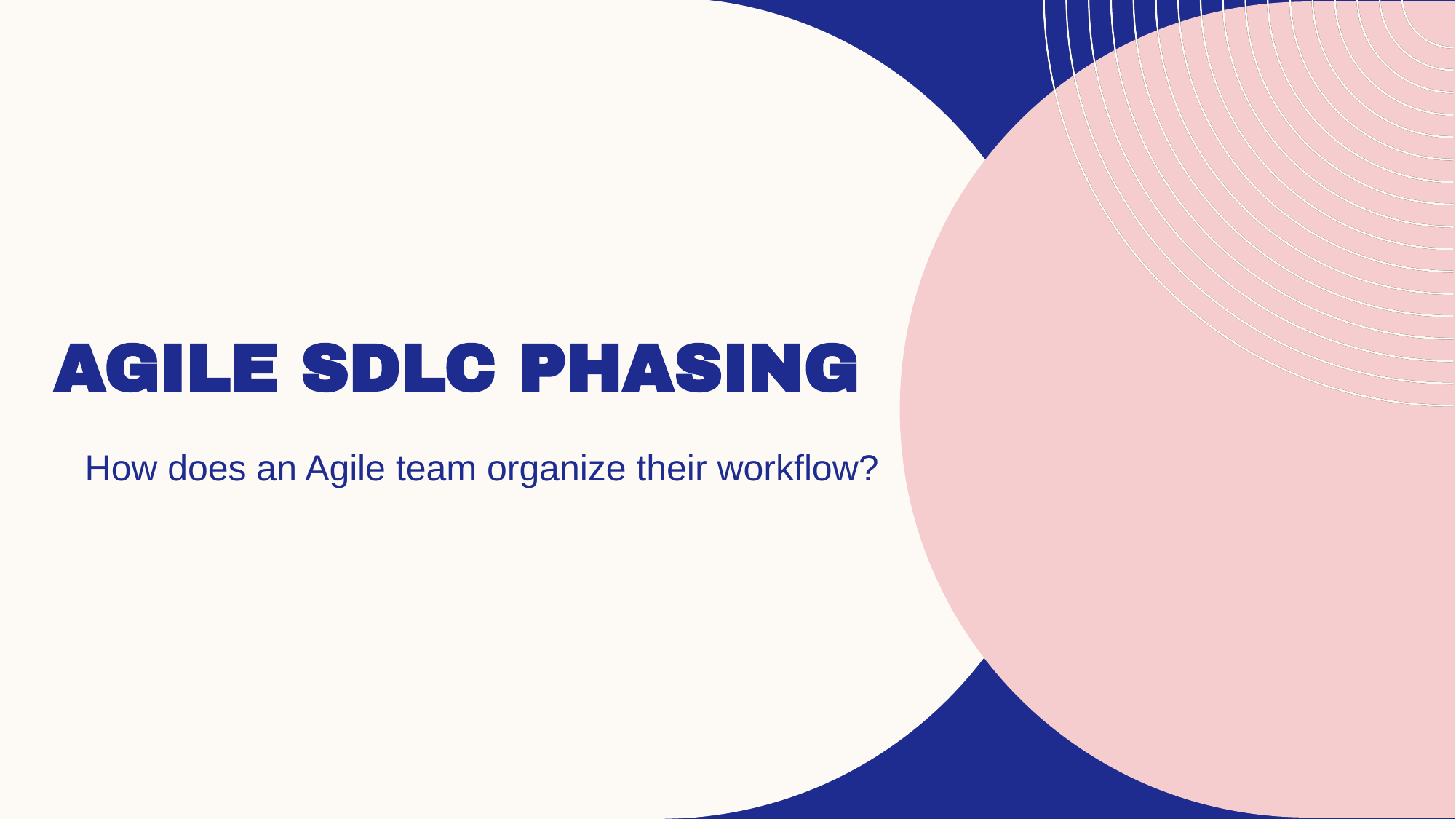

# Agile sdlc phasing
How does an Agile team organize their workflow?